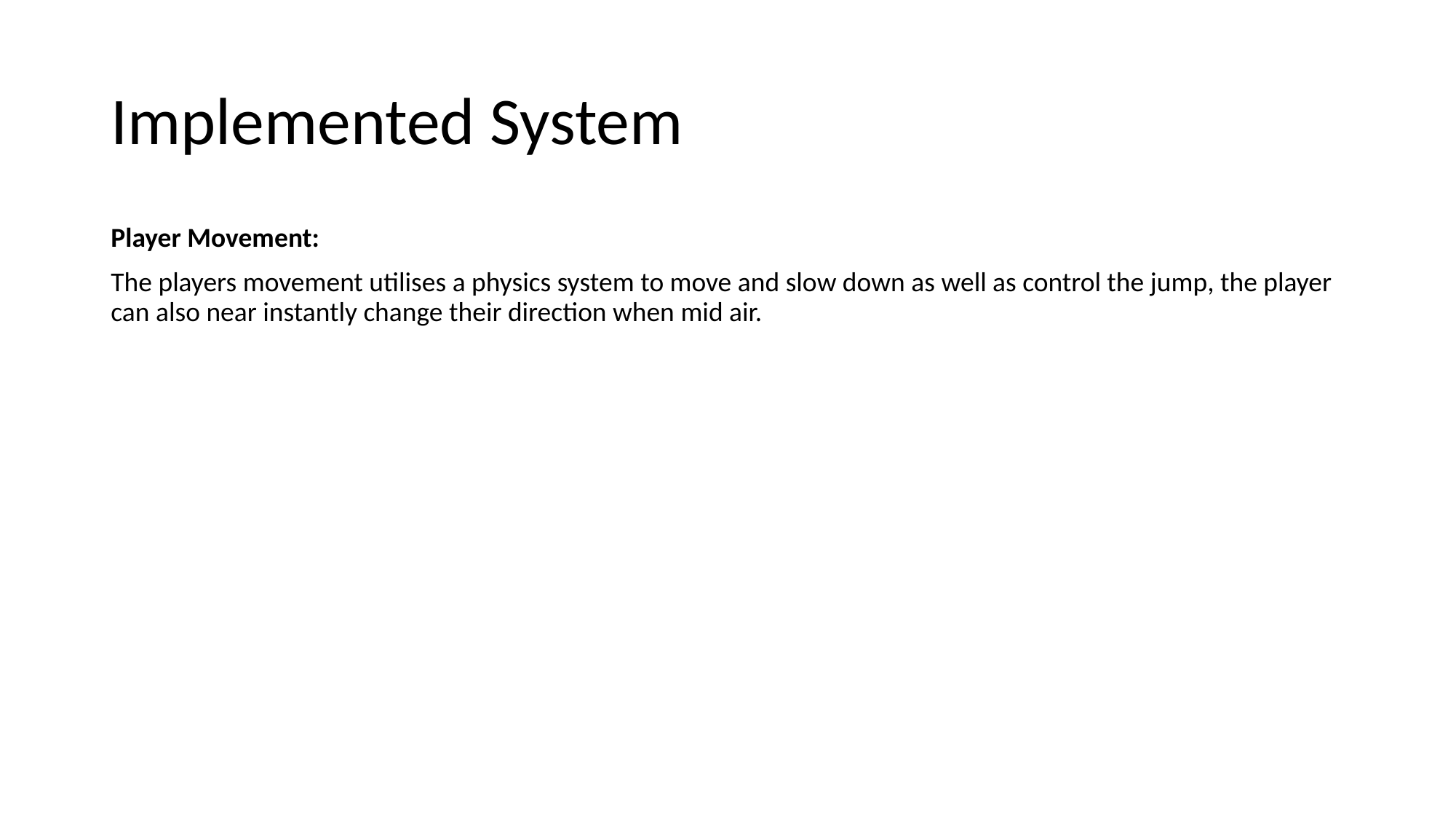

# Implemented System
Player Movement:
The players movement utilises a physics system to move and slow down as well as control the jump, the player can also near instantly change their direction when mid air.